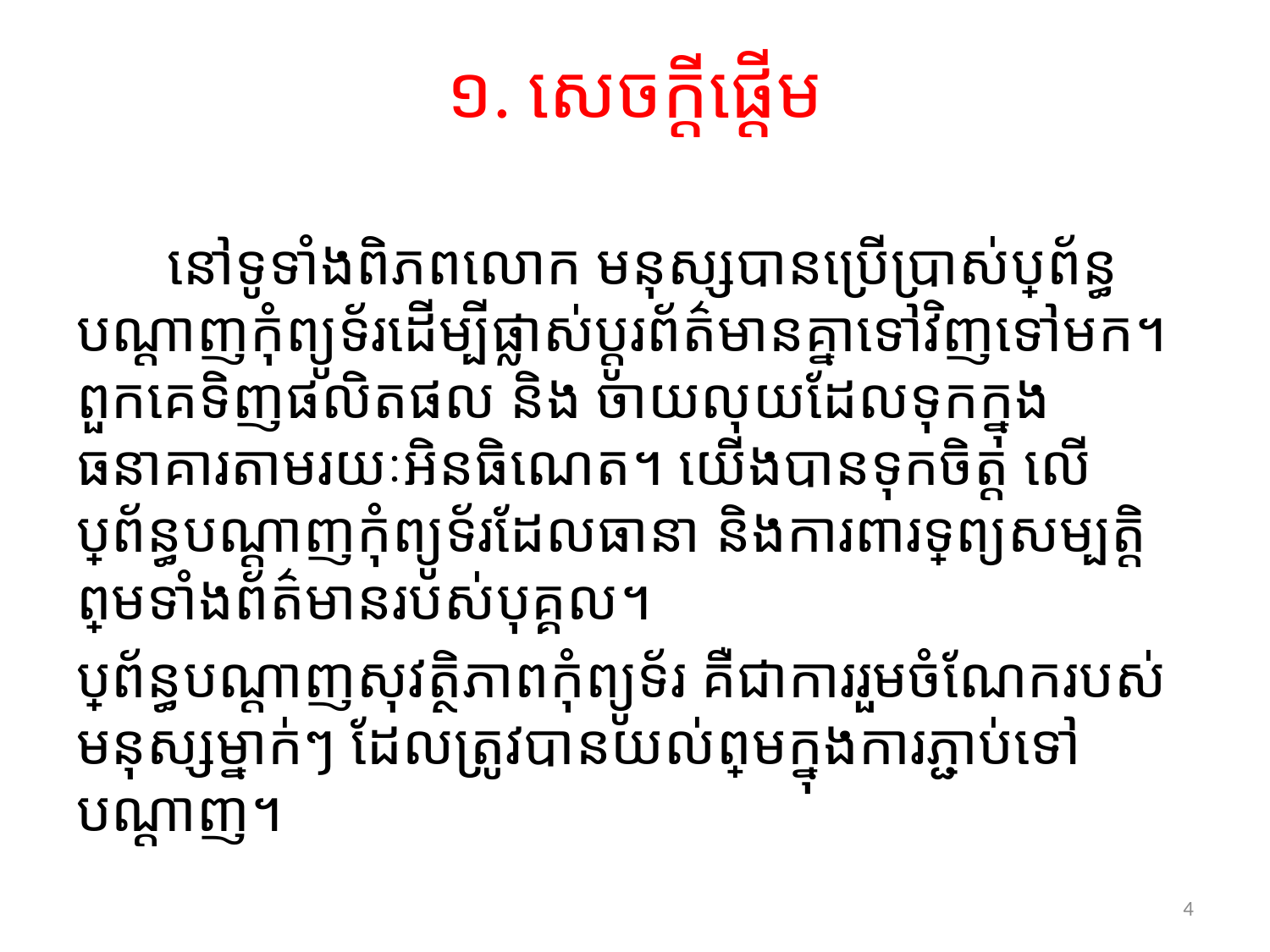

# ១. សេចក្តីផ្តើម
	នៅទូទាំងពិភពលោក មនុស្សបានប្រើប្រាស់ប្រព័ន្ធបណ្ដាញកុំព្យូទ័រដើម្បីផ្លាស់ប្ដូរព័ត៌មានគ្នាទៅវិញទៅមក​​។ ពួកគេទិញផលិតផល និង ចាយលុយដែលទុកក្នុងធនាគារតាមរយៈអិនធិណេត។ យើងបានទុកចិត្ត លើប្រព័ន្ធបណ្ដាញកុំព្យូទ័រដែលធានា និងការពារទ្រព្យសម្បត្តិ ព្រមទាំងព័ត៌មានរបស់បុគ្គល។
ប្រព័ន្ធបណ្ដាញសុវត្ថិភាពកុំព្យូទ័រ គឺជាការរួមចំណែករបស់មនុស្សម្នាក់ៗ ដែលត្រូវបានយល់ព្រមក្នុងការភ្ជាប់ទៅបណ្ដាញ។

4